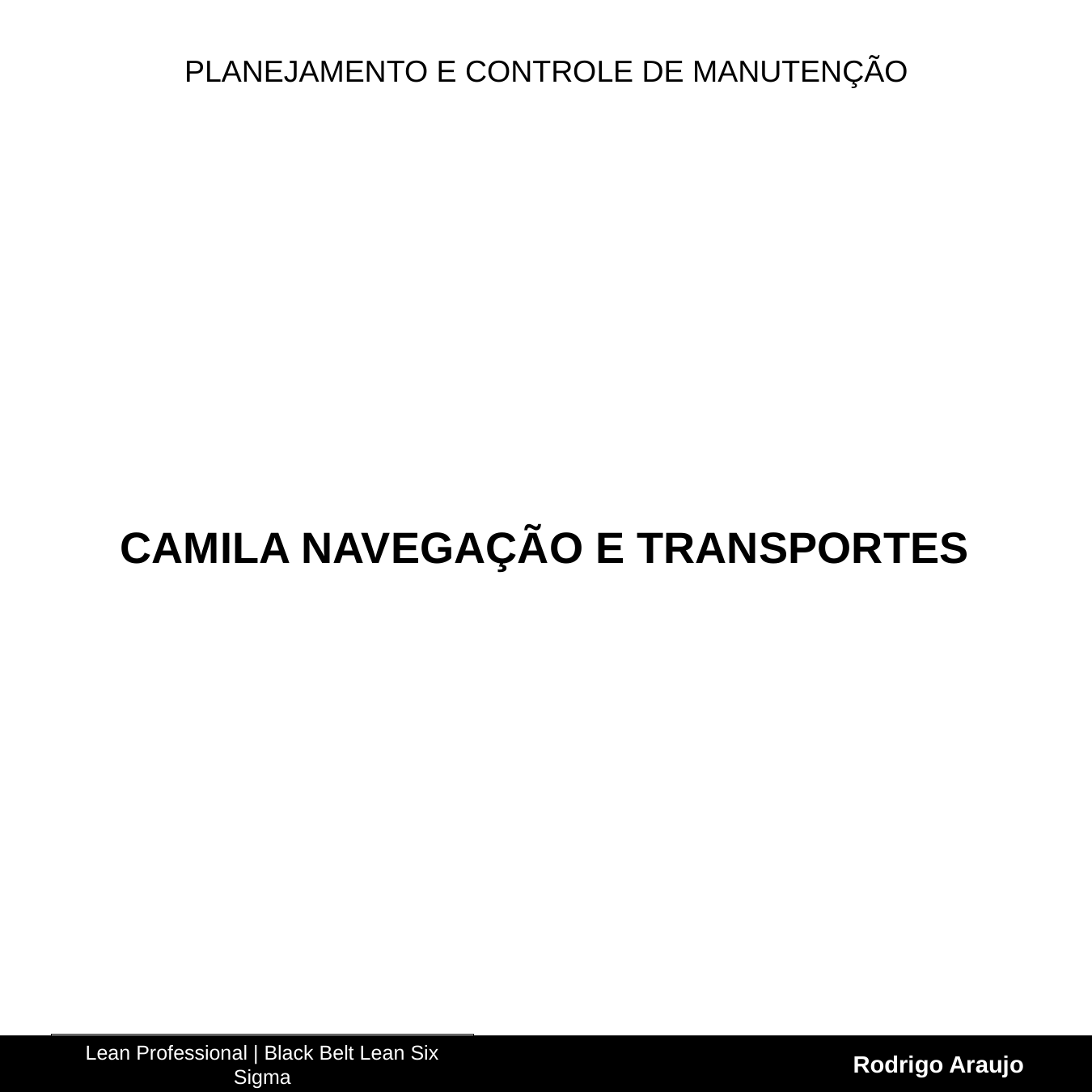

PLANEJAMENTO E CONTROLE DE MANUTENÇÃO
CAMILA NAVEGAÇÃO E TRANSPORTES

Rodrigo Araujo
Lean Professional | Black Belt Lean Six Sigma